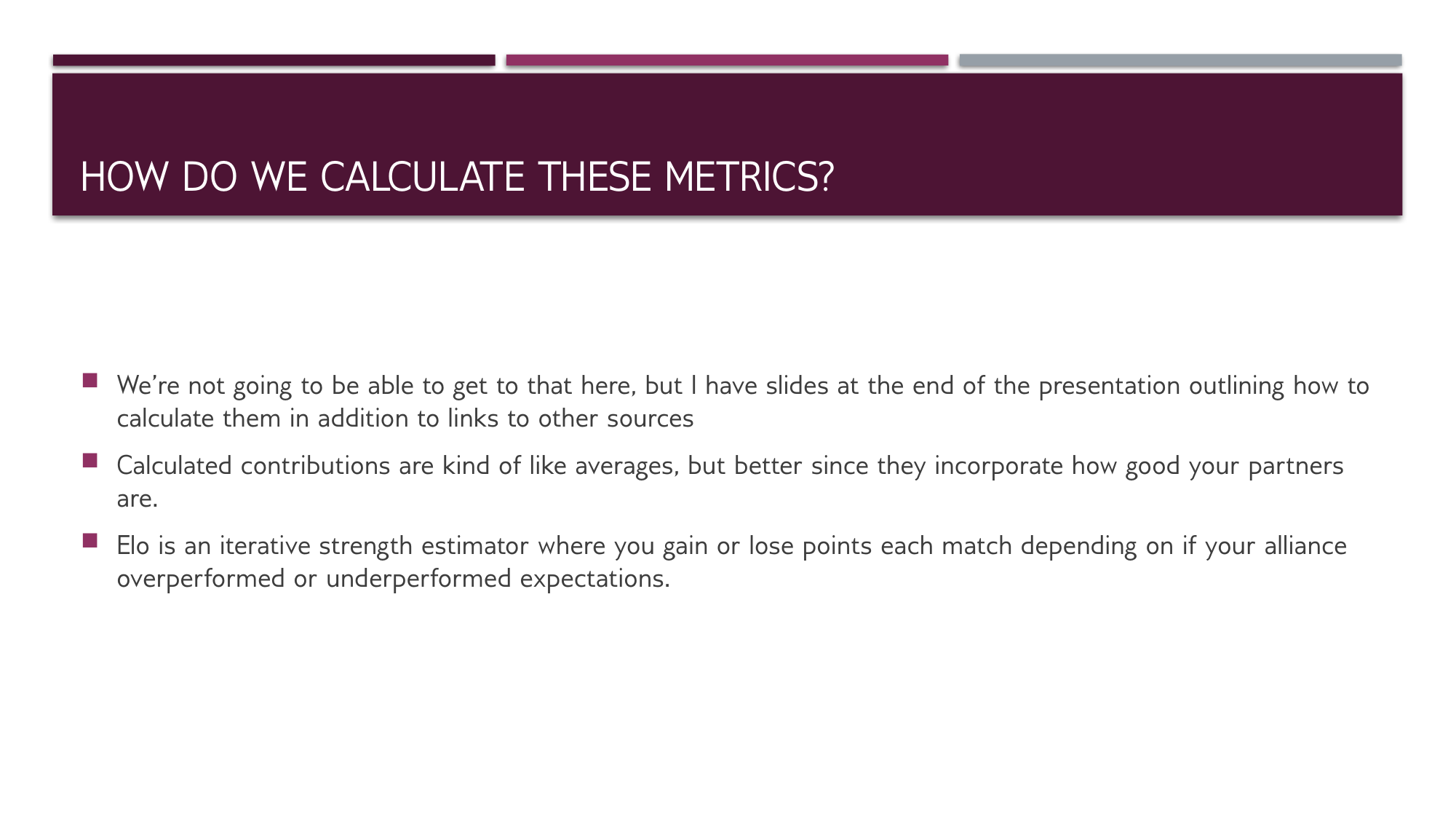

# How do we calculate these metrics?
We’re not going to be able to get to that here, but I have slides at the end of the presentation outlining how to calculate them in addition to links to other sources
Calculated contributions are kind of like averages, but better since they incorporate how good your partners are.
Elo is an iterative strength estimator where you gain or lose points each match depending on if your alliance overperformed or underperformed expectations.